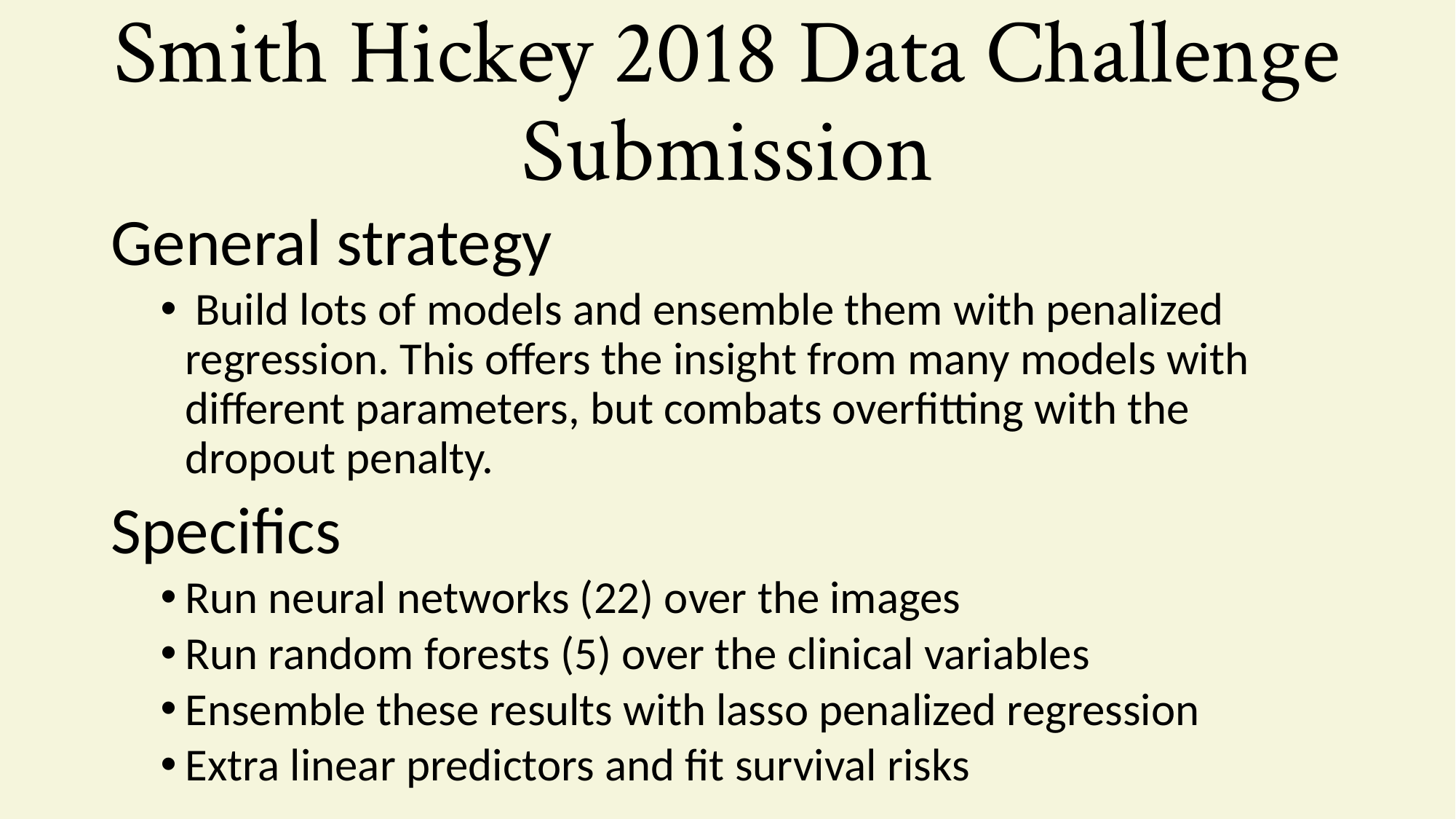

# Smith Hickey 2018 Data Challenge Submission
General strategy
 Build lots of models and ensemble them with penalized regression. This offers the insight from many models with different parameters, but combats overfitting with the dropout penalty.
Specifics
Run neural networks (22) over the images
Run random forests (5) over the clinical variables
Ensemble these results with lasso penalized regression
Extra linear predictors and fit survival risks